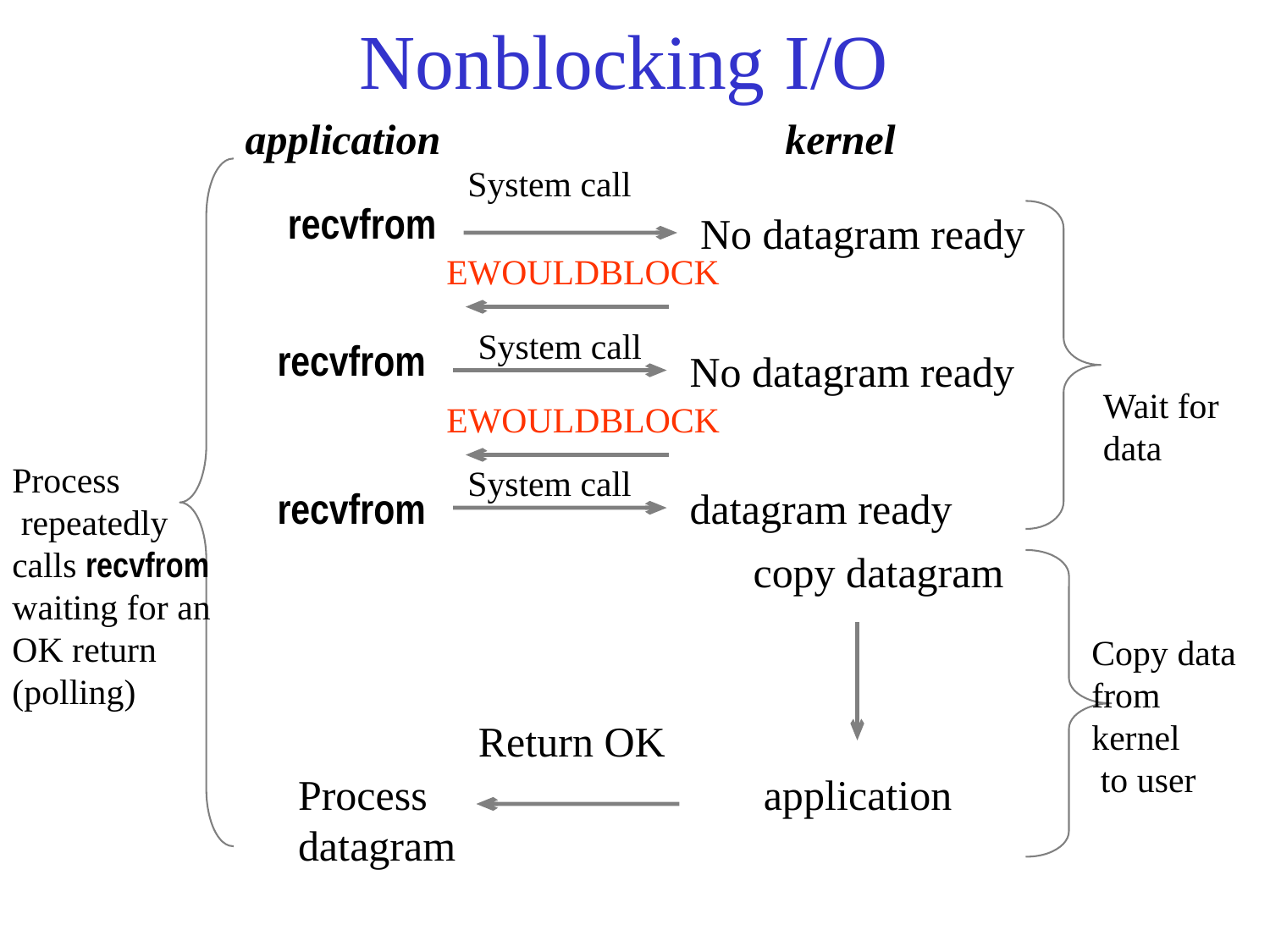

# Nonblocking I/O
application
kernel
System call

recvfrom
No datagram ready

EWOULDBLOCK

System call
recvfrom
No datagram ready

Wait for
data
EWOULDBLOCK
Process
 repeatedly
calls recvfrom
waiting for an
OK return
(polling)
System call

recvfrom
datagram ready

copy datagram

Copy data
from kernel
 to user
Return OK
Process
datagram
application